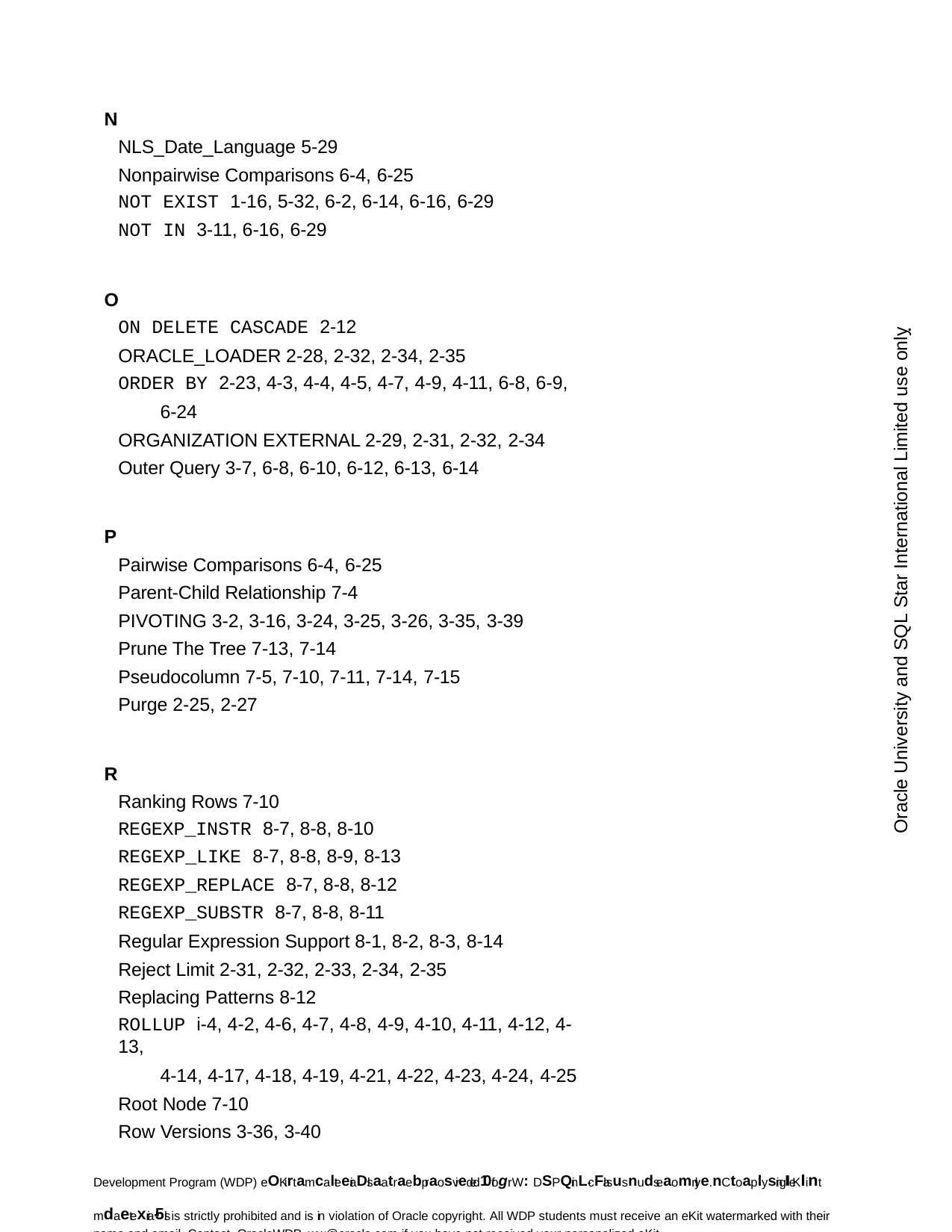

N
NLS_Date_Language 5-29
Nonpairwise Comparisons 6-4, 6-25
NOT EXIST 1-16, 5-32, 6-2, 6-14, 6-16, 6-29
NOT IN 3-11, 6-16, 6-29

O
ON DELETE CASCADE 2-12
ORACLE_LOADER 2-28, 2-32, 2-34, 2-35
ORDER BY 2-23, 4-3, 4-4, 4-5, 4-7, 4-9, 4-11, 6-8, 6-9,
6-24
ORGANIZATION EXTERNAL 2-29, 2-31, 2-32, 2-34
Outer Query 3-7, 6-8, 6-10, 6-12, 6-13, 6-14

P
Pairwise Comparisons 6-4, 6-25
Parent-Child Relationship 7-4
PIVOTING 3-2, 3-16, 3-24, 3-25, 3-26, 3-35, 3-39
Prune The Tree 7-13, 7-14
Pseudocolumn 7-5, 7-10, 7-11, 7-14, 7-15
Purge 2-25, 2-27

R
Ranking Rows 7-10
REGEXP_INSTR 8-7, 8-8, 8-10
REGEXP_LIKE 8-7, 8-8, 8-9, 8-13
REGEXP_REPLACE 8-7, 8-8, 8-12
REGEXP_SUBSTR 8-7, 8-8, 8-11
Regular Expression Support 8-1, 8-2, 8-3, 8-14
Reject Limit 2-31, 2-32, 2-33, 2-34, 2-35
Replacing Patterns 8-12
ROLLUP i-4, 4-2, 4-6, 4-7, 4-8, 4-9, 4-10, 4-11, 4-12, 4-13,
4-14, 4-17, 4-18, 4-19, 4-21, 4-22, 4-23, 4-24, 4-25
Root Node 7-10
Row Versions 3-36, 3-40
Oracle University and SQL Star International Limited use onlyฺ
Development Program (WDP) eOKirt amcalteeriaDlsaatraebpraosvieded10fogr W: DSPQinL-cFlasusnudseaomnlye.nCtoaplysingIIeKIint mdaetexria-5ls is strictly prohibited and is in  violation of Oracle copyright. All WDP students must receive an eKit watermarked with their name and email. Contact  OracleWDP_ww@oracle.com if you have not received your personalized eKit.